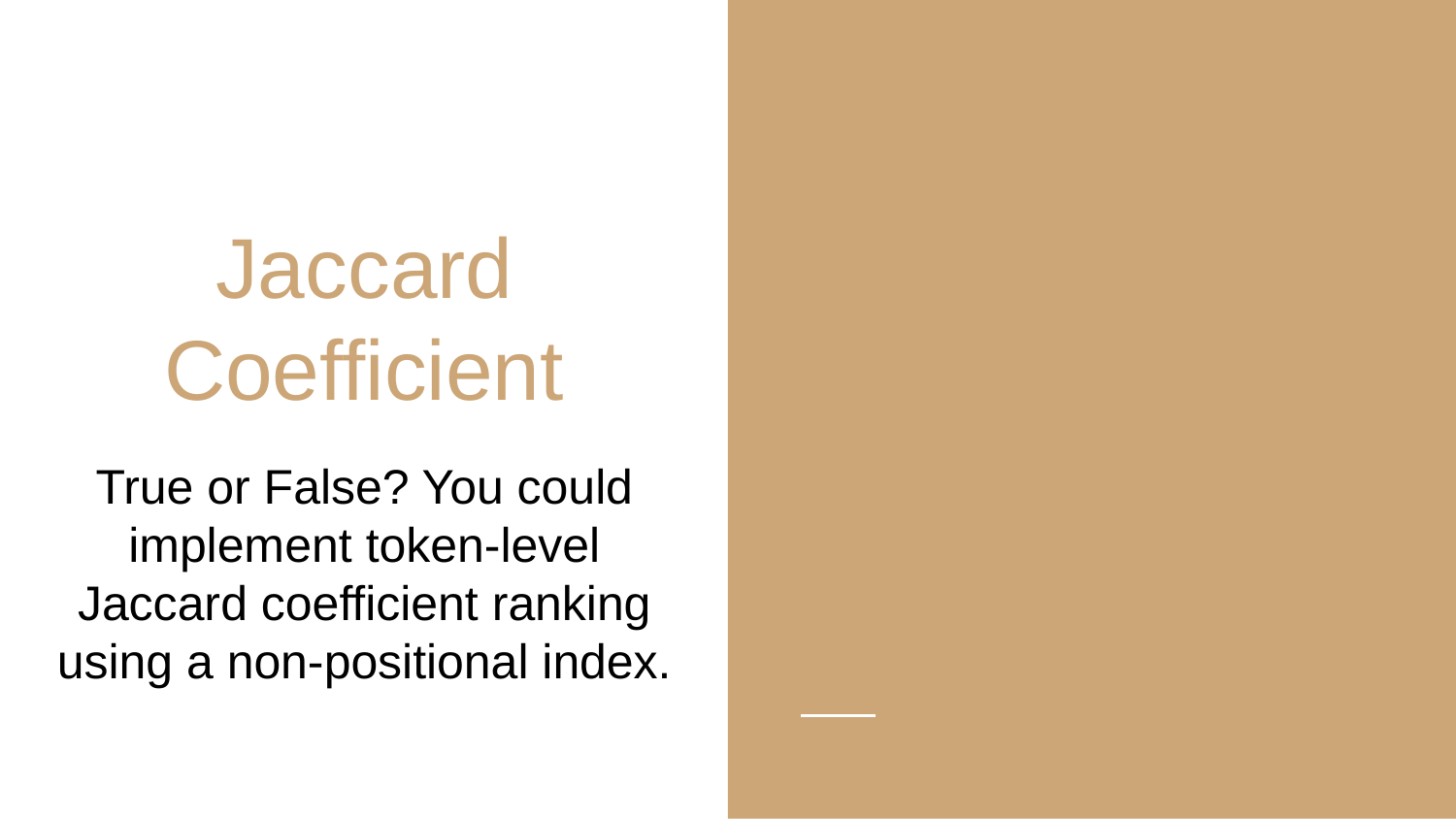

# Jaccard Coefficient
True or False? You could implement token-level Jaccard coefficient ranking using a non-positional index.